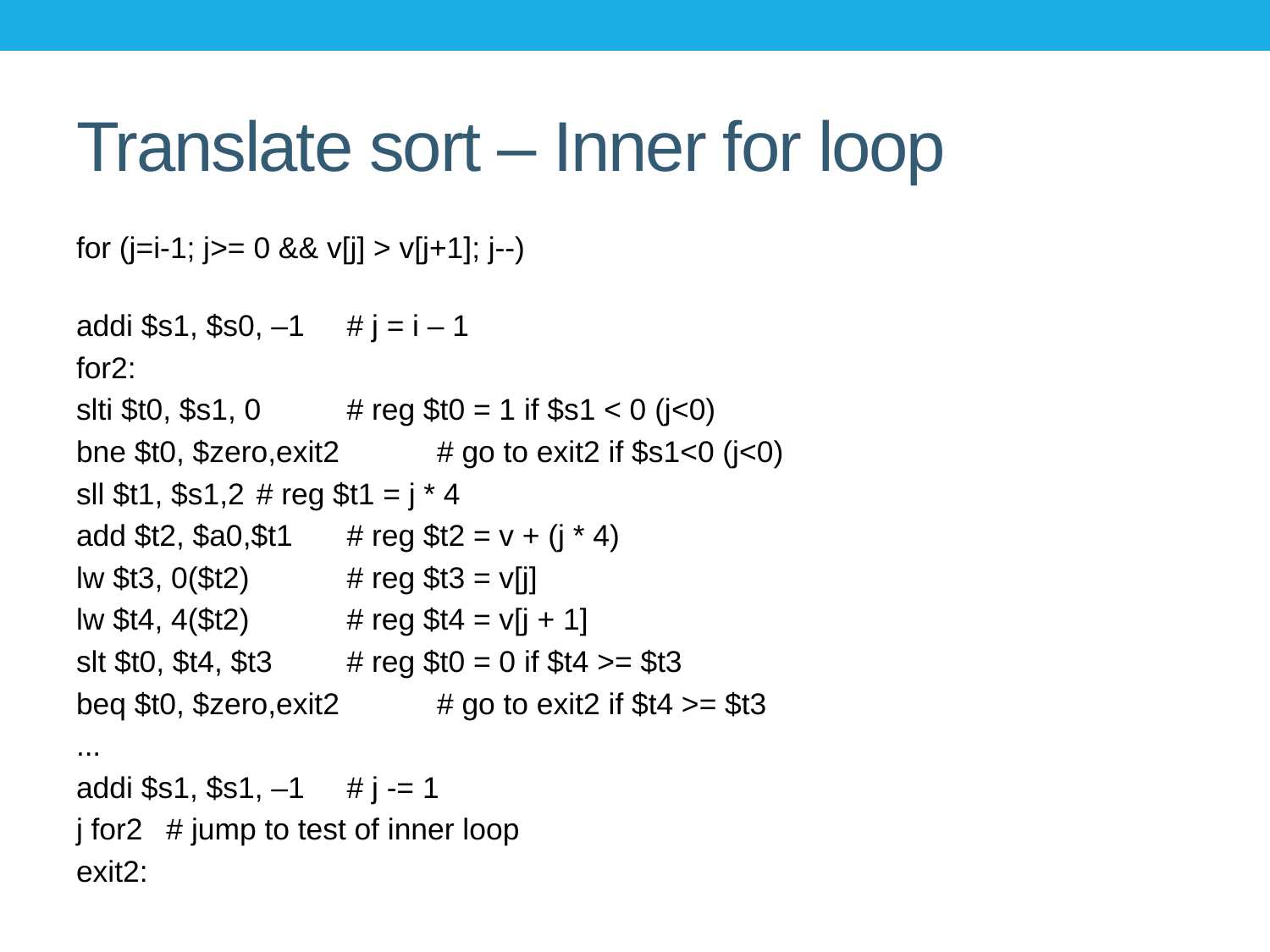

# Translate sort – Inner for loop
for (j=i-1; j>= 0 && v[j] > v[j+1]; j--)
addi $s1, $s0, –1 		# j = i – 1
for2:
slti $t0, $s1, 0 			# reg $t0 = 1 if $s1 < 0 (j<0)
bne $t0, $zero,exit2 		# go to exit2 if $s1<0 (j<0)
sll $t1, $s1,2 			# reg $t1 = j * 4
add $t2, $a0,$t1 		# reg $t2 = v + (j * 4)
lw $t3, 0($t2) 			# reg $t3 = v[j]
lw $t4, 4($t2) 			# reg $t4 = v[j + 1]
slt $t0, $t4, $t3 			# reg $t0 = 0 if $t4 >= $t3
beq $t0, $zero,exit2 		# go to exit2 if $t4 >= $t3
...
addi $s1, $s1, –1 		# j -= 1
j for2 				# jump to test of inner loop
exit2: